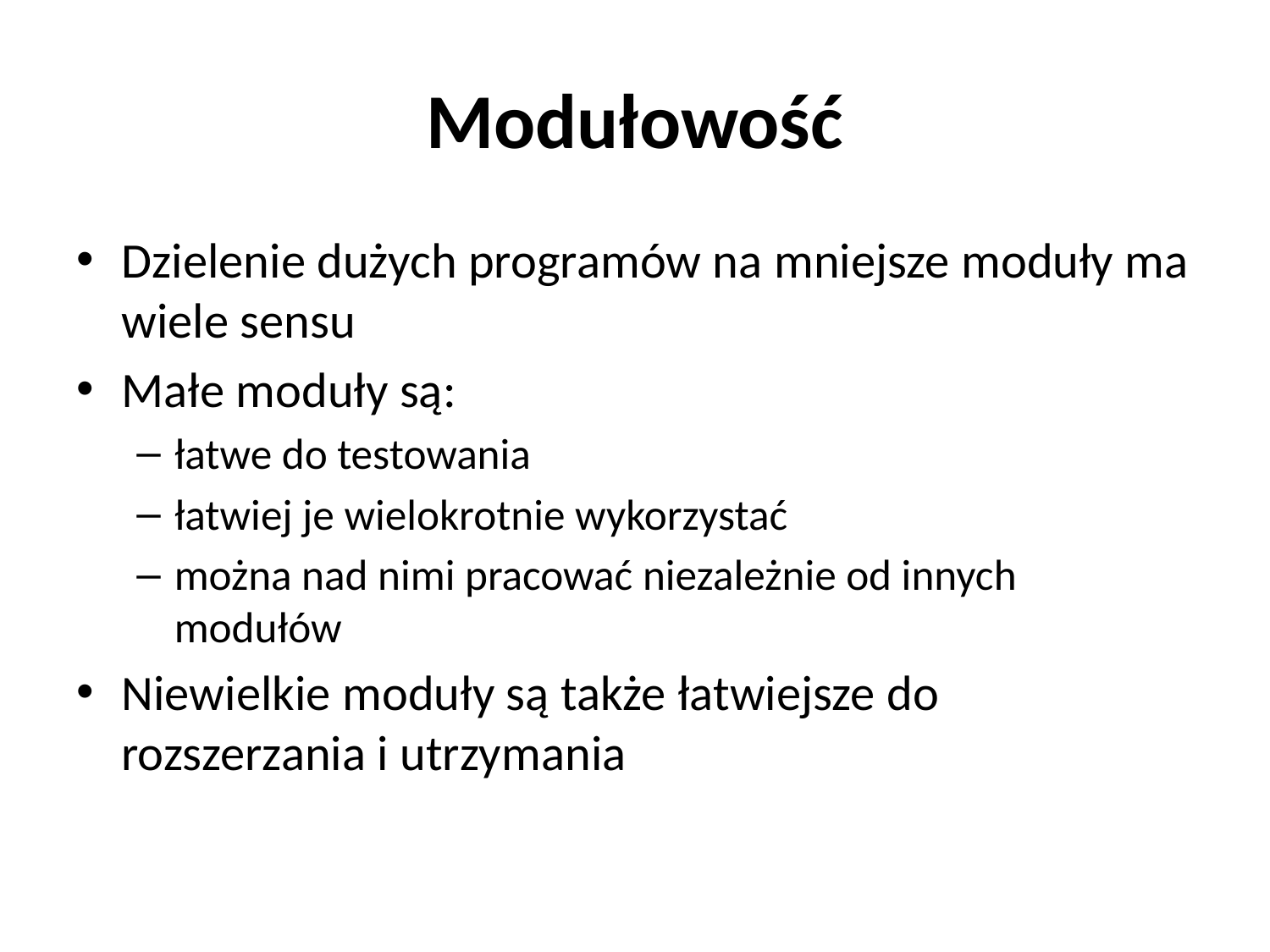

# Modułowość
Dzielenie dużych programów na mniejsze moduły ma wiele sensu
Małe moduły są:
łatwe do testowania
łatwiej je wielokrotnie wykorzystać
można nad nimi pracować niezależnie od innych modułów
Niewielkie moduły są także łatwiejsze do rozszerzania i utrzymania